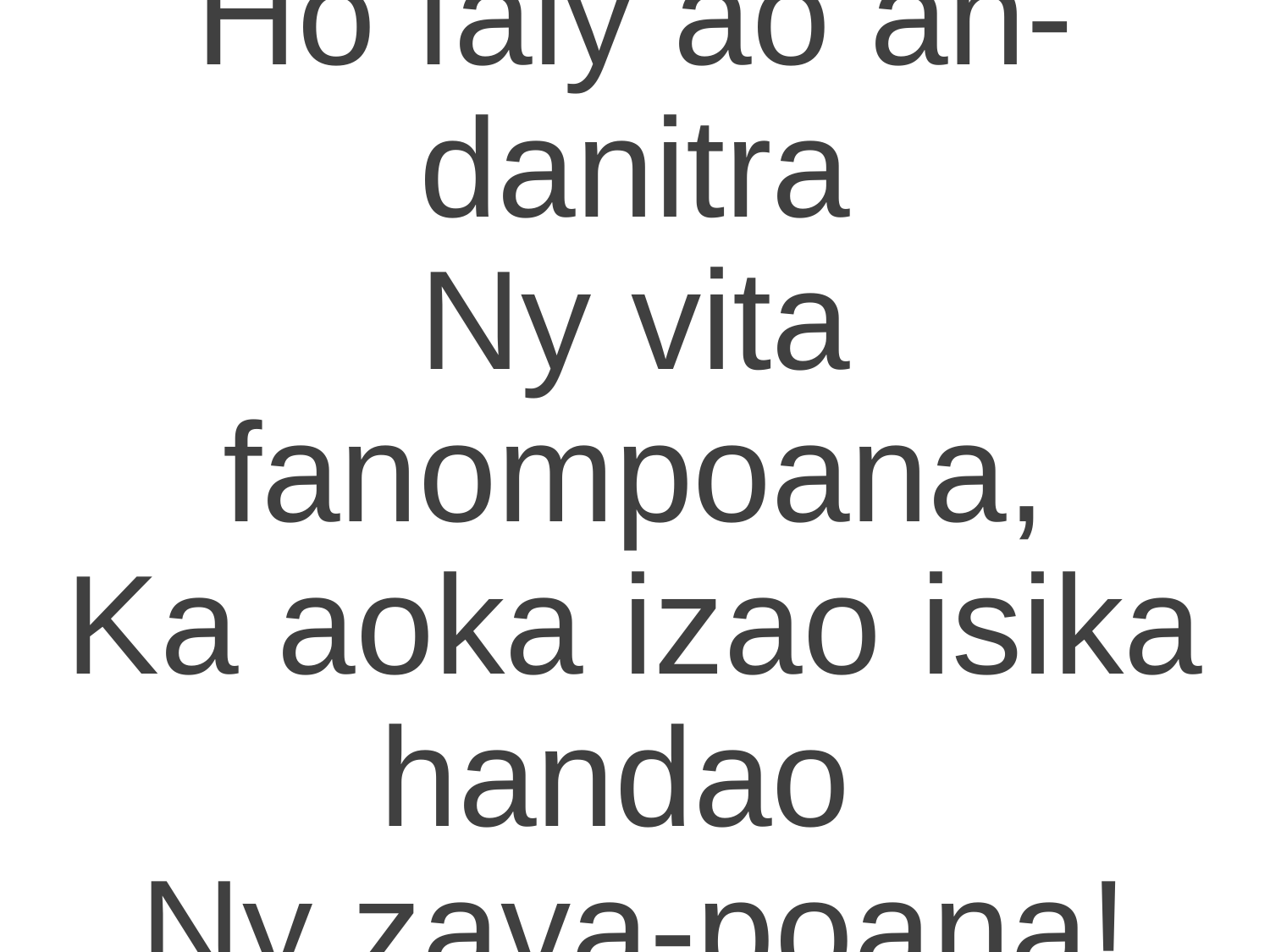

Ho faly ao an-danitra
Ny vita fanompoana,
Ka aoka izao isika handao
Ny zava-poana!